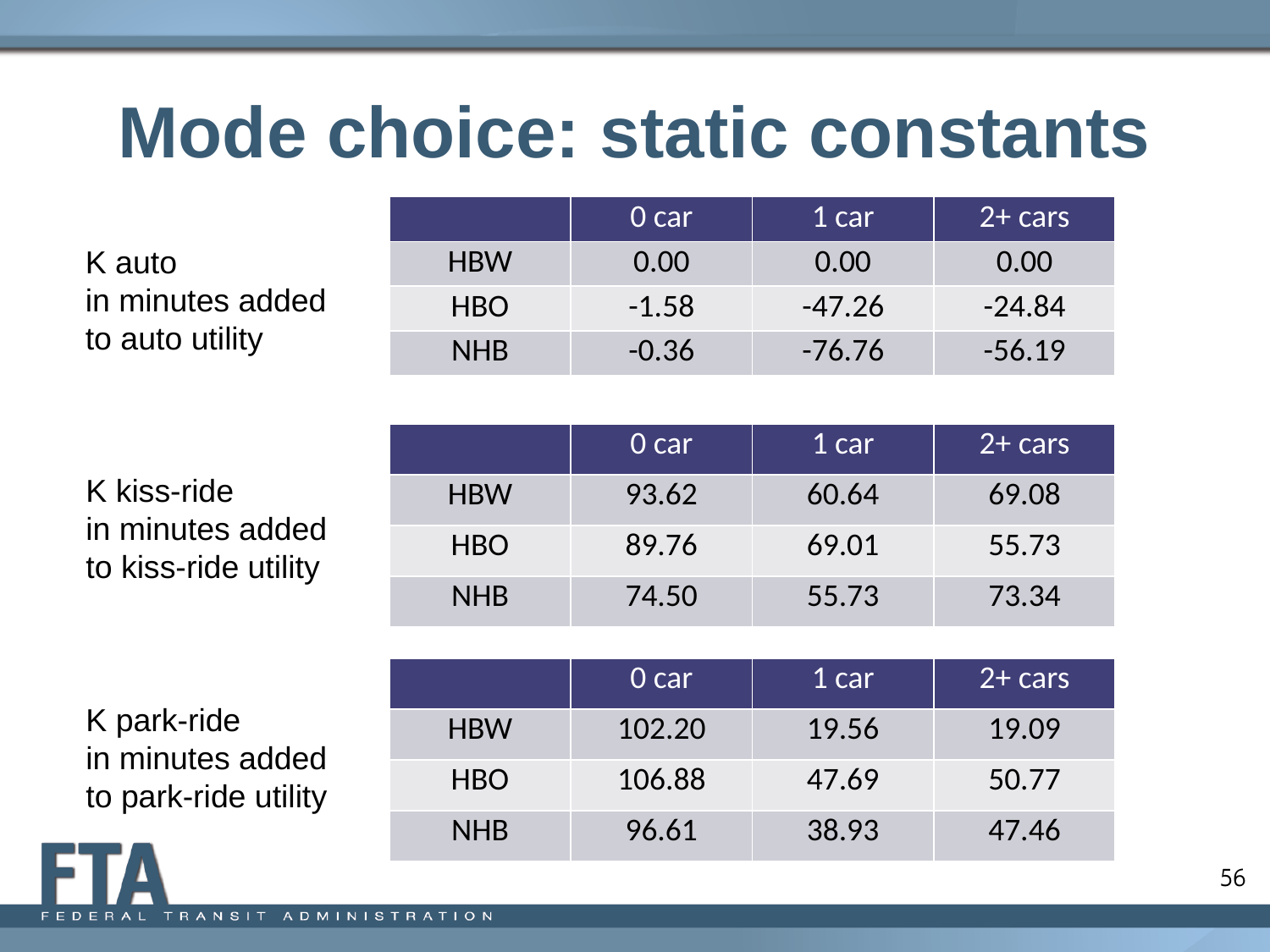

# Mode choice: static constants
|  | 0 car | 1 car | 2+ cars |
| --- | --- | --- | --- |
| HBW | 0.00 | 0.00 | 0.00 |
| HBO | -1.58 | -47.26 | -24.84 |
| NHB | -0.36 | -76.76 | -56.19 |
K auto
in minutes added to auto utility

|  | 0 car | 1 car | 2+ cars |
| --- | --- | --- | --- |
| HBW | 93.62 | 60.64 | 69.08 |
| HBO | 89.76 | 69.01 | 55.73 |
| NHB | 74.50 | 55.73 | 73.34 |
K kiss-ride
in minutes added to kiss-ride utility
|  | 0 car | 1 car | 2+ cars |
| --- | --- | --- | --- |
| HBW | 102.20 | 19.56 | 19.09 |
| HBO | 106.88 | 47.69 | 50.77 |
| NHB | 96.61 | 38.93 | 47.46 |
K park-ride
in minutes added to park-ride utility